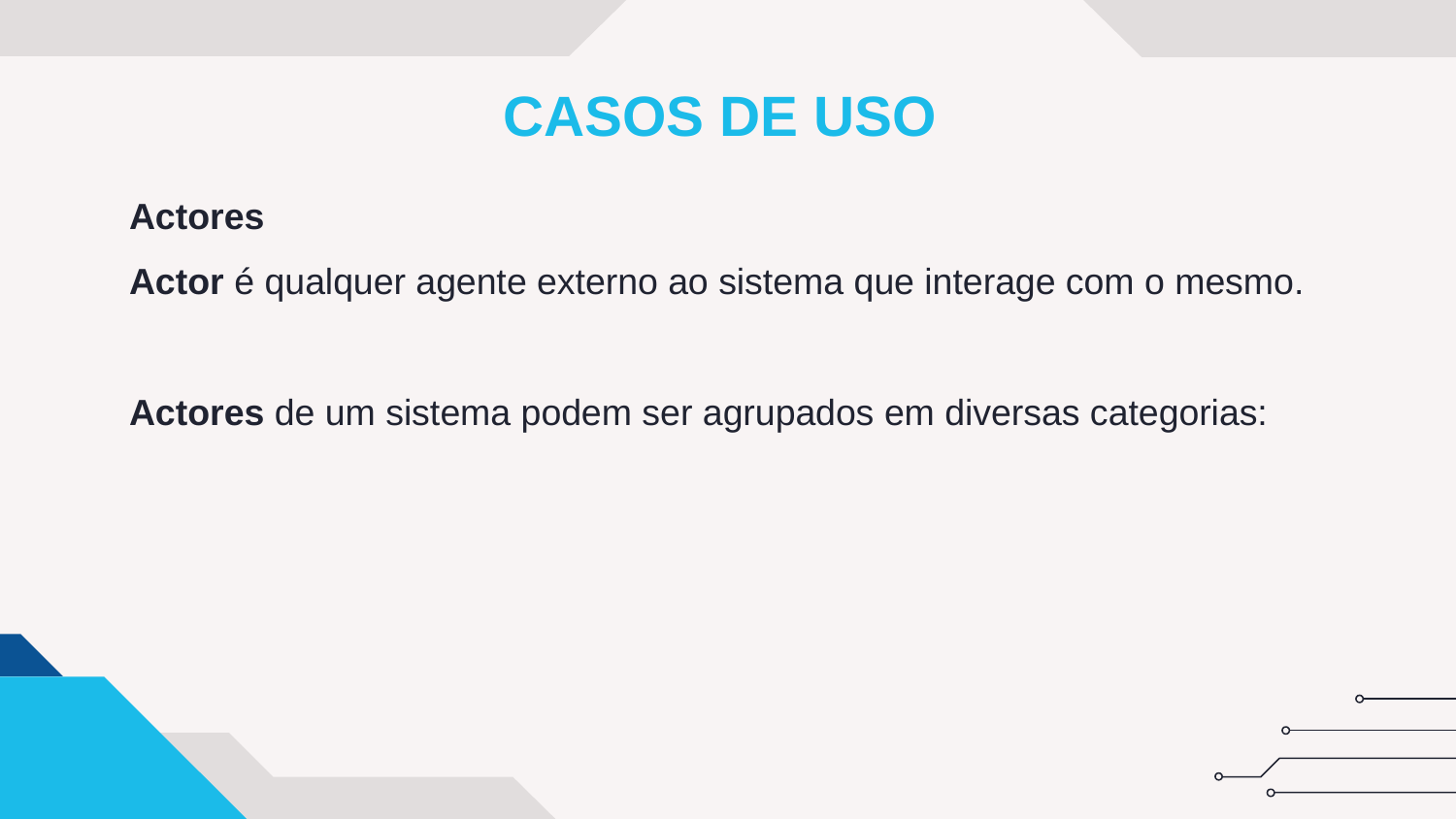

# CASOS DE USO
Actores
Actor é qualquer agente externo ao sistema que interage com o mesmo.

Actores de um sistema podem ser agrupados em diversas categorias:

34